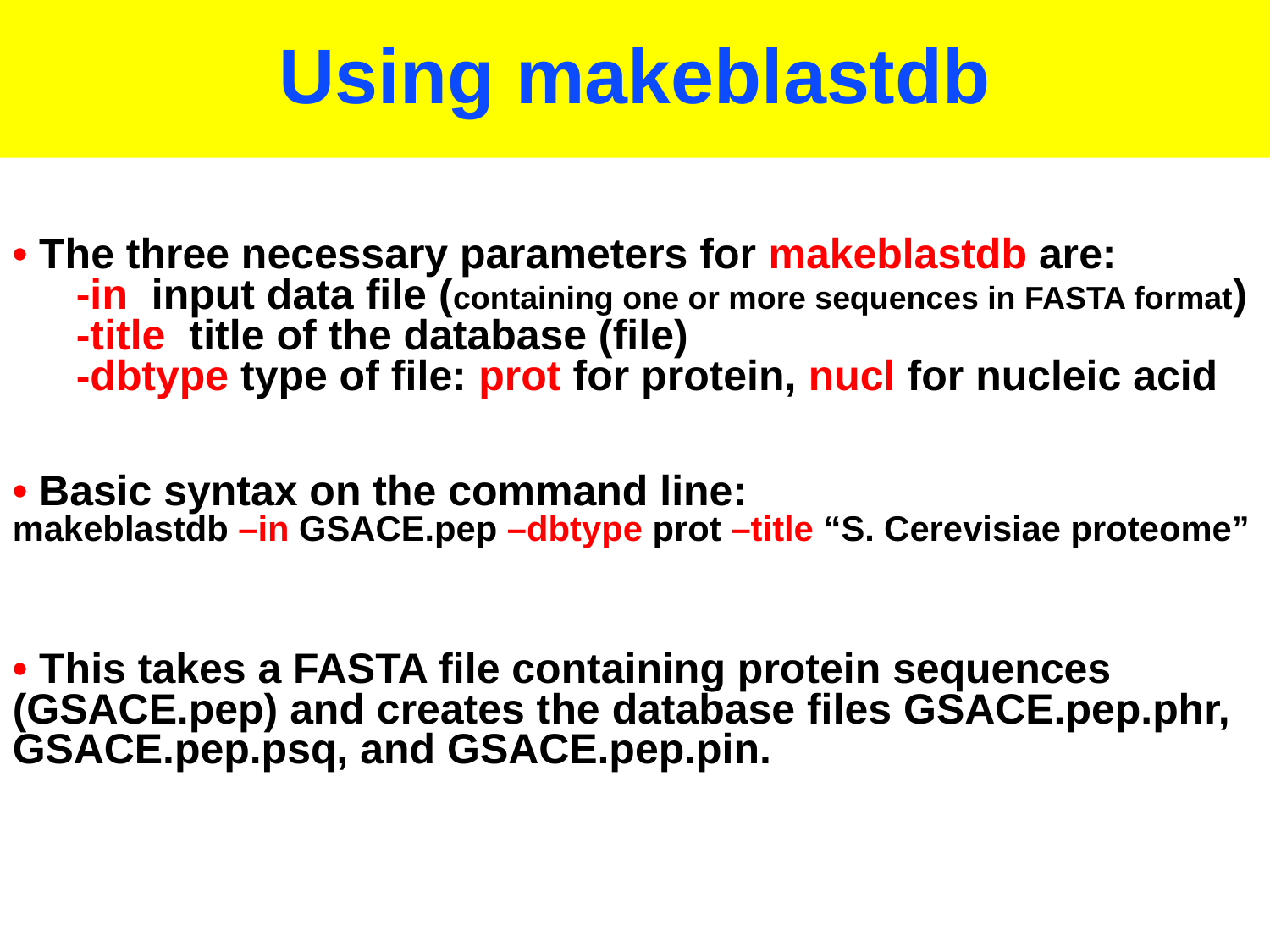

# Using makeblastdb
• The three necessary parameters for makeblastdb are:
-in  input data file (containing one or more sequences in FASTA format)
-title  title of the database (file)
-dbtype type of file: prot for protein, nucl for nucleic acid
• Basic syntax on the command line:
makeblastdb –in GSACE.pep –dbtype prot –title “S. Cerevisiae proteome”
• This takes a FASTA file containing protein sequences (GSACE.pep) and creates the database files GSACE.pep.phr, GSACE.pep.psq, and GSACE.pep.pin.